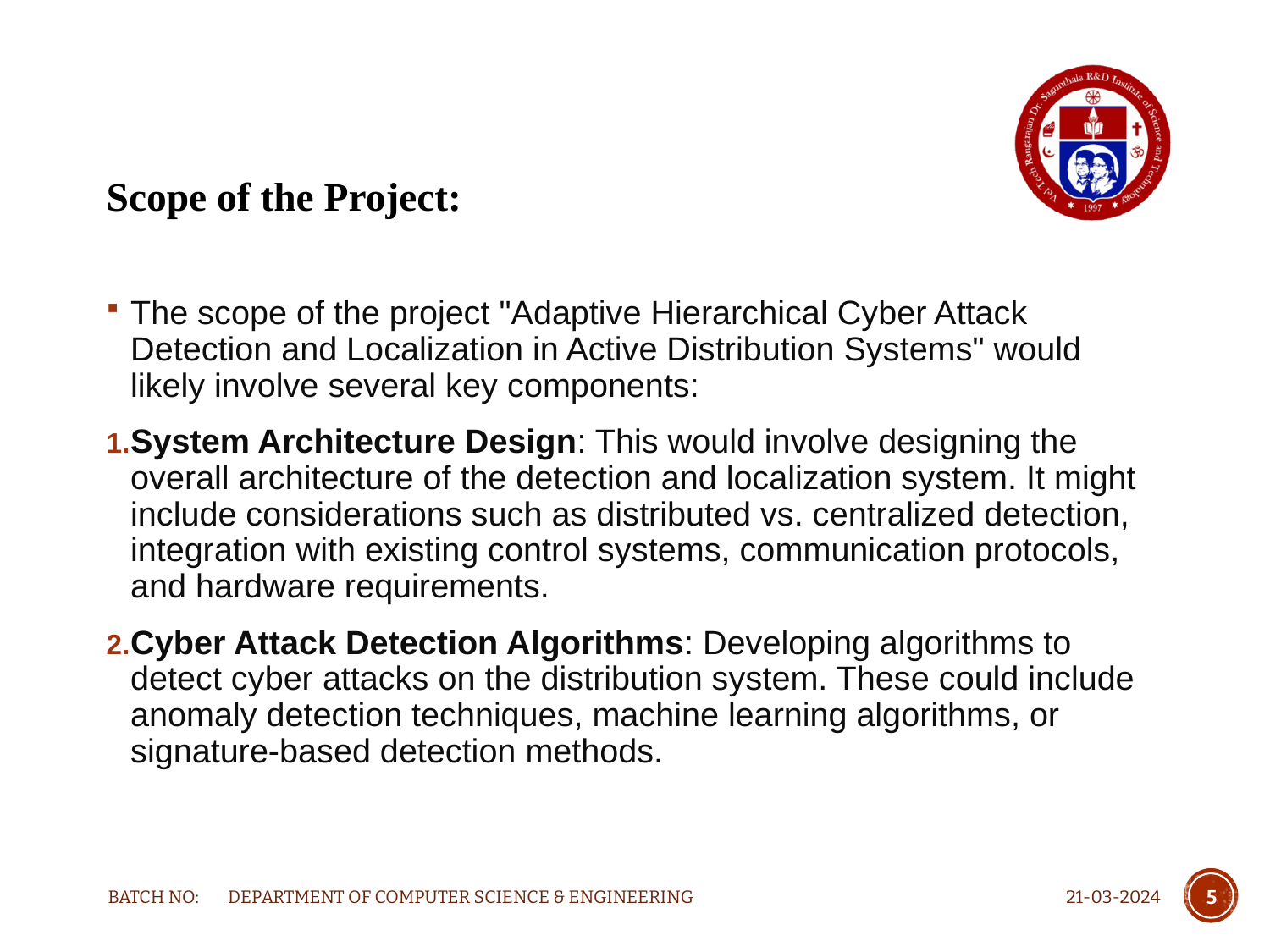

Scope of the Project:

The scope of the project "Adaptive Hierarchical Cyber Attack Detection and Localization in Active Distribution Systems" would likely involve several key components:
System Architecture Design: This would involve designing the overall architecture of the detection and localization system. It might include considerations such as distributed vs. centralized detection, integration with existing control systems, communication protocols, and hardware requirements.
Cyber Attack Detection Algorithms: Developing algorithms to detect cyber attacks on the distribution system. These could include anomaly detection techniques, machine learning algorithms, or signature-based detection methods.

BATCH NO:        DEPARTMENT OF COMPUTER SCIENCE & ENGINEERING
21-03-2024
5